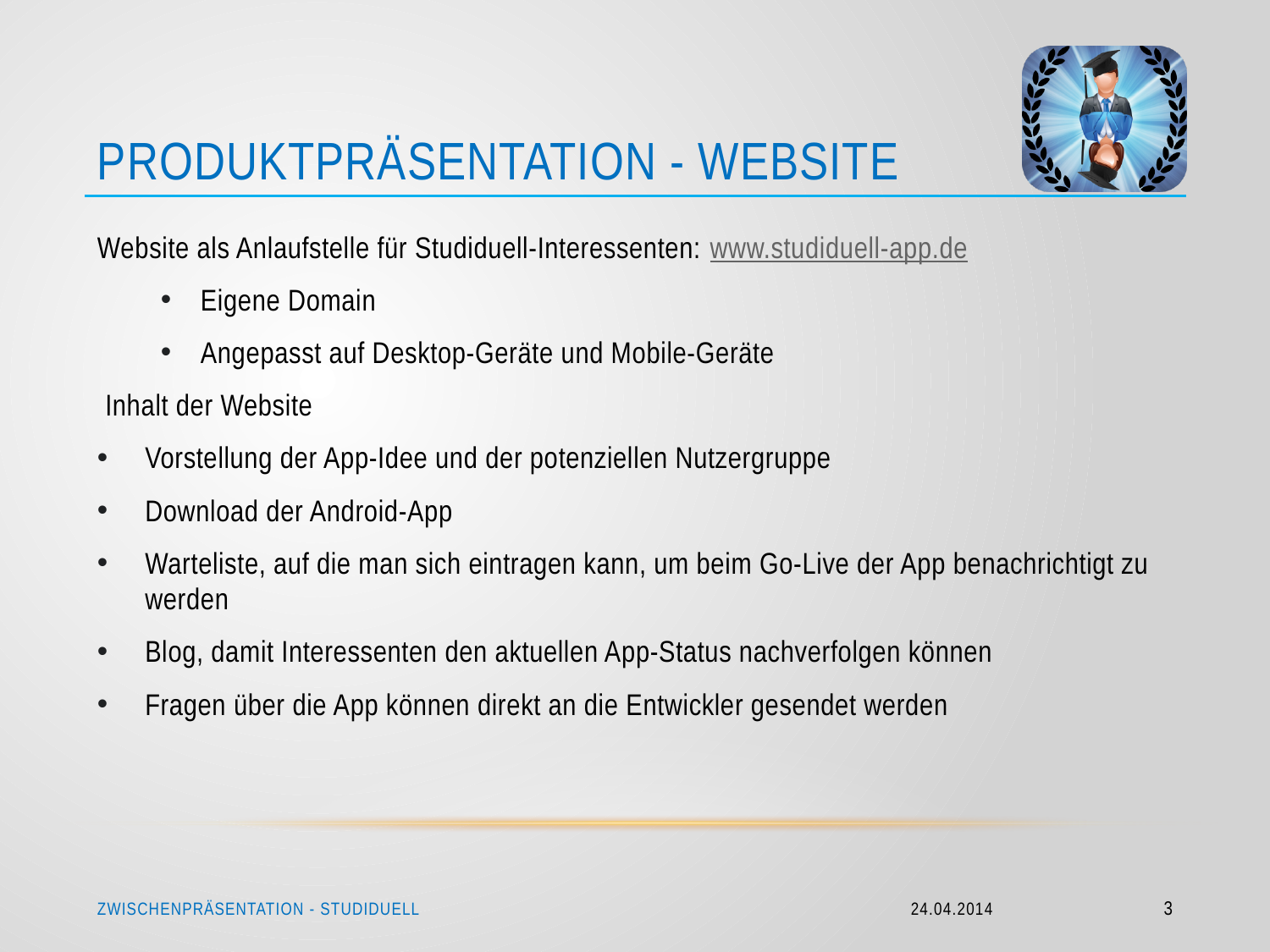

# Produktpräsentation - Website
Website als Anlaufstelle für Studiduell-Interessenten: www.studiduell-app.de
Eigene Domain
Angepasst auf Desktop-Geräte und Mobile-Geräte
Inhalt der Website
Vorstellung der App-Idee und der potenziellen Nutzergruppe
Download der Android-App
Warteliste, auf die man sich eintragen kann, um beim Go-Live der App benachrichtigt zu werden
Blog, damit Interessenten den aktuellen App-Status nachverfolgen können
Fragen über die App können direkt an die Entwickler gesendet werden

Zwischenpräsentation - Studiduell
24.04.2014
3